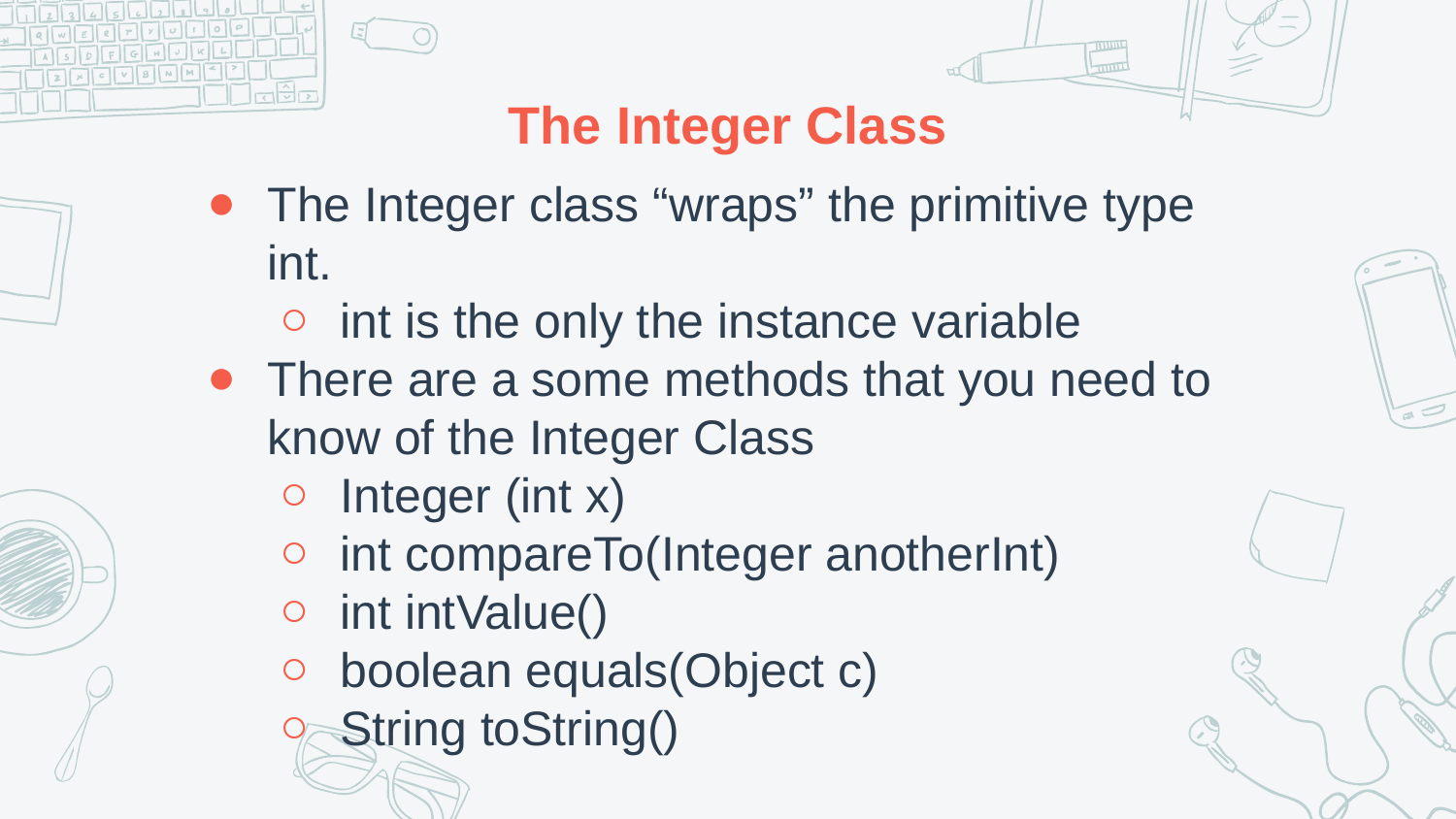

# The Integer Class
The Integer class “wraps” the primitive type int.
int is the only the instance variable
There are a some methods that you need to know of the Integer Class
Integer (int x)
int compareTo(Integer anotherInt)
int intValue()
boolean equals(Object c)
String toString()